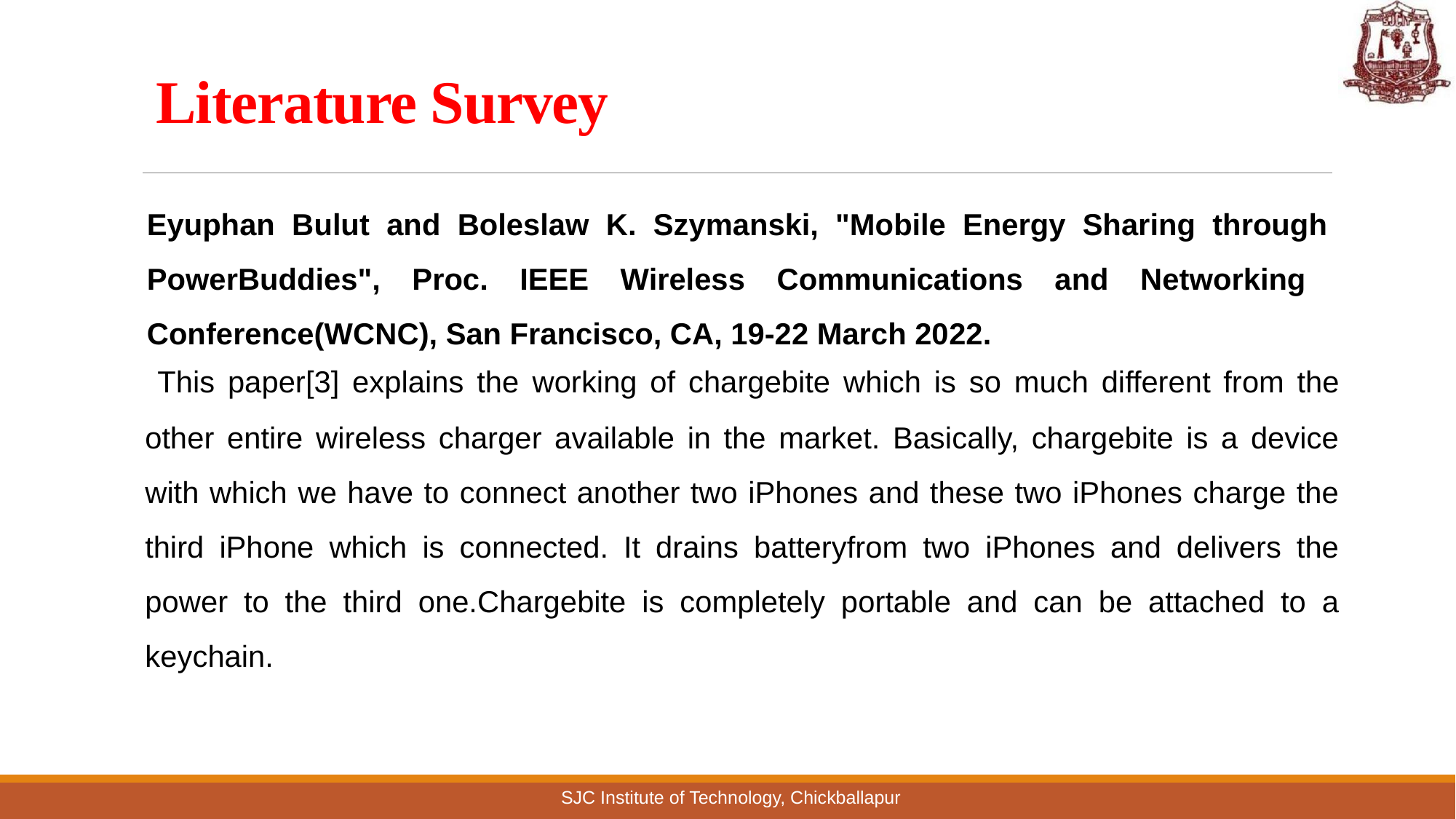

# Literature Survey
Eyuphan Bulut and Boleslaw K. Szymanski, "Mobile Energy Sharing through PowerBuddies",   Proc.   IEEE   Wireless   Communications   and   Networking   Conference(WCNC), San Francisco, CA, 19-22 March 2022.

 This paper[3] explains the working of chargebite which is so much different from the other entire wireless charger available in the market. Basically, chargebite is a device with which we have to connect another two iPhones and these two iPhones charge the third iPhone which is connected. It drains batteryfrom two iPhones and delivers the power to the third one.Chargebite is completely portable and can be attached to a keychain.

8
SJC Institute of Technology, Chickballapur